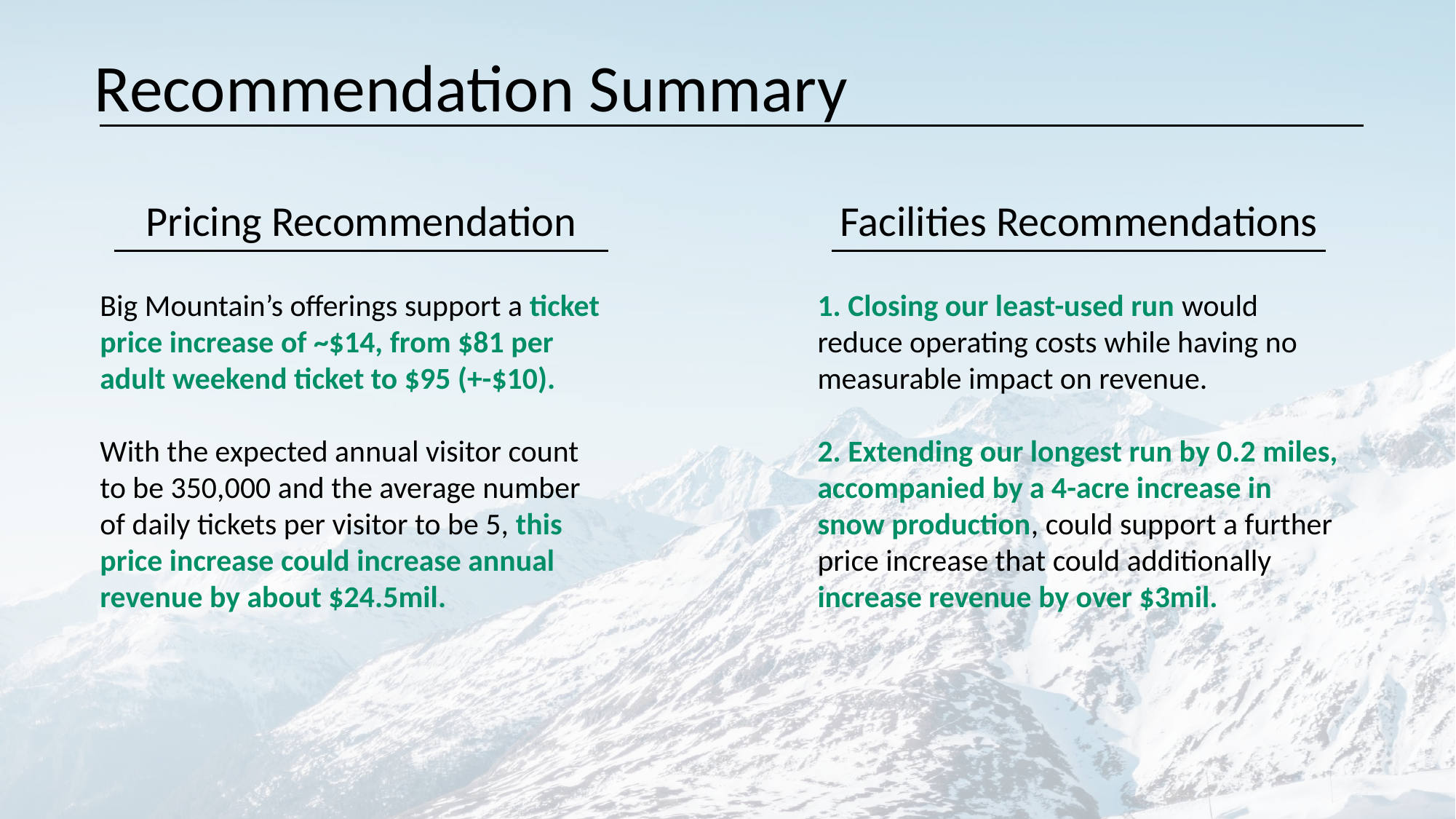

# Recommendation Summary
Pricing Recommendation
Facilities Recommendations
Big Mountain’s offerings support a ticket price increase of ~$14, from $81 per adult weekend ticket to $95 (+-$10).

With the expected annual visitor count to be 350,000 and the average number of daily tickets per visitor to be 5, this price increase could increase annual revenue by about $24.5mil.

1. Closing our least-used run would reduce operating costs while having no measurable impact on revenue.

2. Extending our longest run by 0.2 miles, accompanied by a 4-acre increase in snow production, could support a further price increase that could additionally increase revenue by over $3mil.